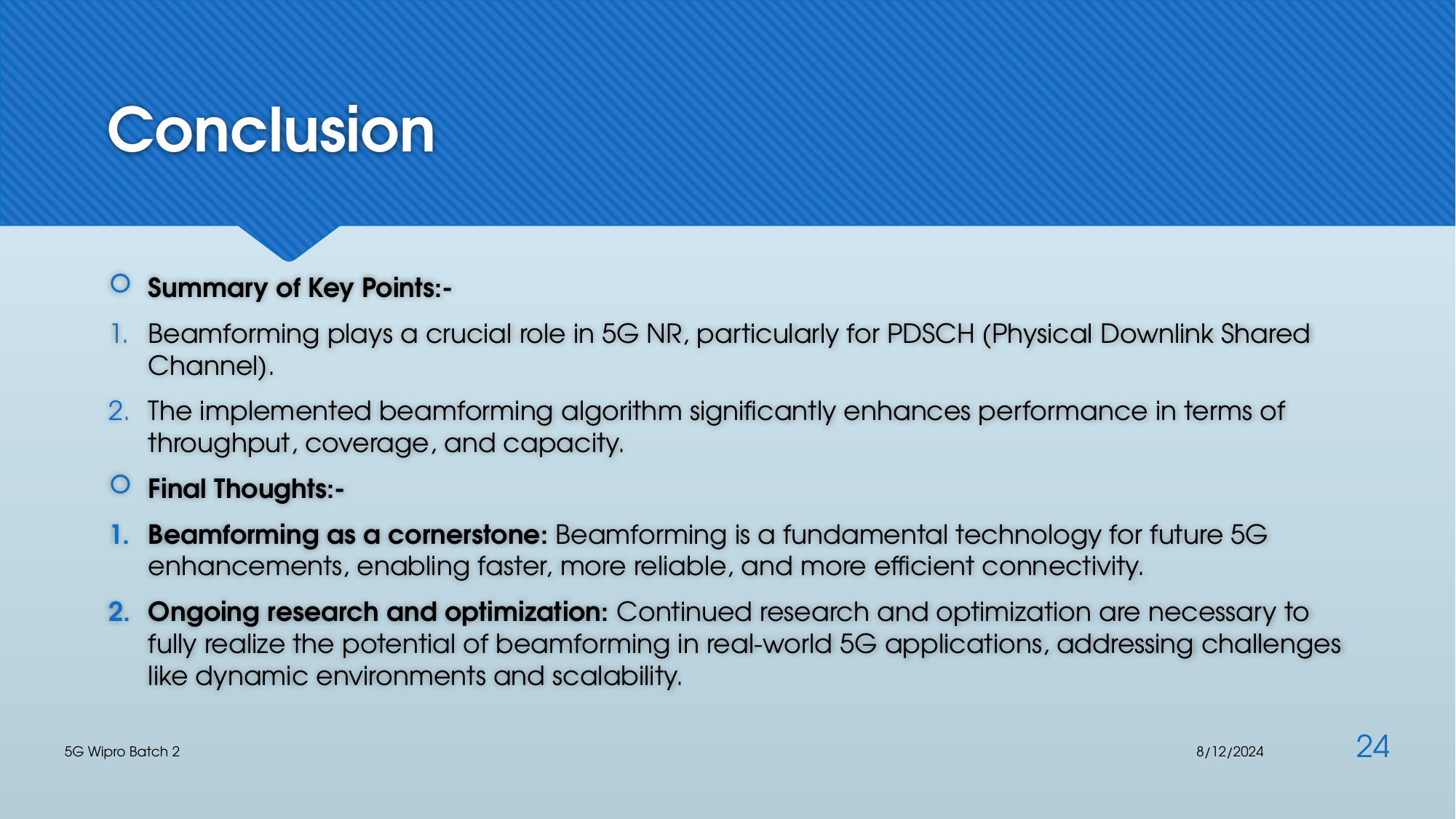

# Conclusion
Summary of Key Points:-
Beamforming plays a crucial role in 5G NR, particularly for PDSCH (Physical Downlink Shared Channel).
The implemented beamforming algorithm significantly enhances performance in terms of throughput, coverage, and capacity.
Final Thoughts:-
Beamforming as a cornerstone: Beamforming is a fundamental technology for future 5G enhancements, enabling faster, more reliable, and more efficient connectivity.
Ongoing research and optimization: Continued research and optimization are necessary to fully realize the potential of beamforming in real-world 5G applications, addressing challenges like dynamic environments and scalability.

24
5G Wipro Batch 2
8/12/2024